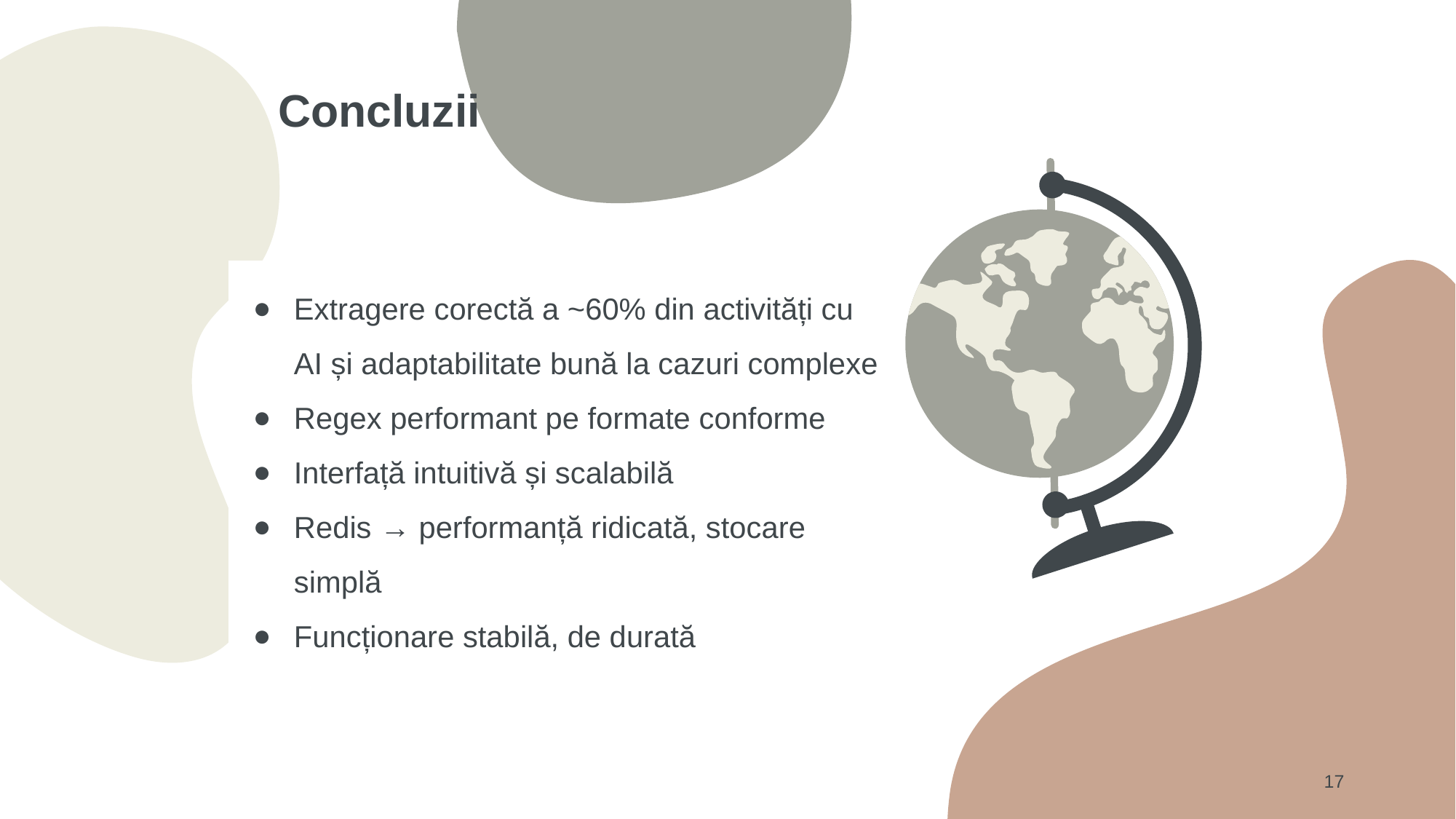

Concluzii
Extragere corectă a ~60% din activități cu AI și adaptabilitate bună la cazuri complexe
Regex performant pe formate conforme
Interfață intuitivă și scalabilă
Redis → performanță ridicată, stocare simplă
Funcționare stabilă, de durată
17